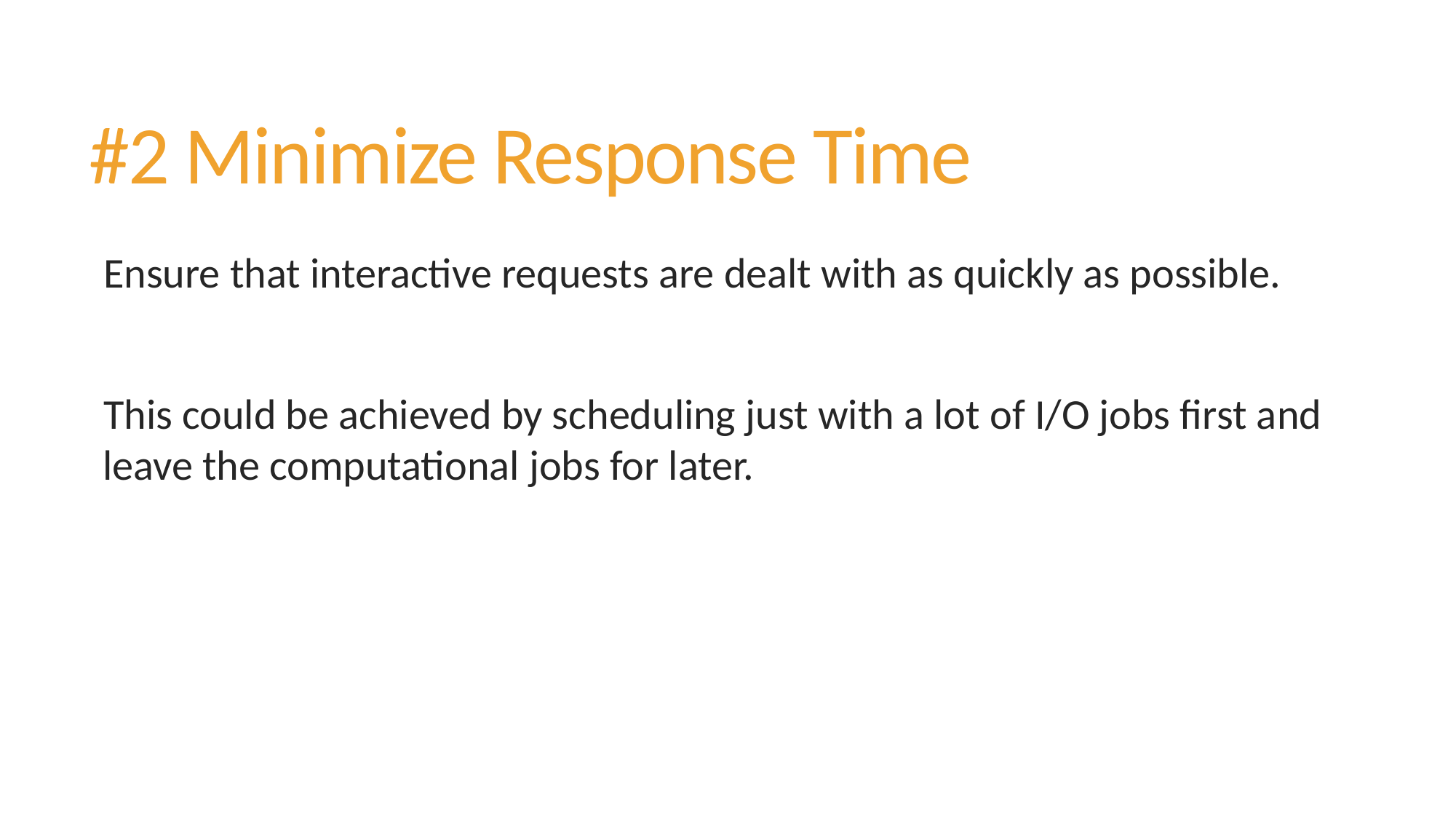

# #2 Minimize Response Time
Ensure that interactive requests are dealt with as quickly as possible.

This could be achieved by scheduling just with a lot of I/O jobs first and leave the computational jobs for later.